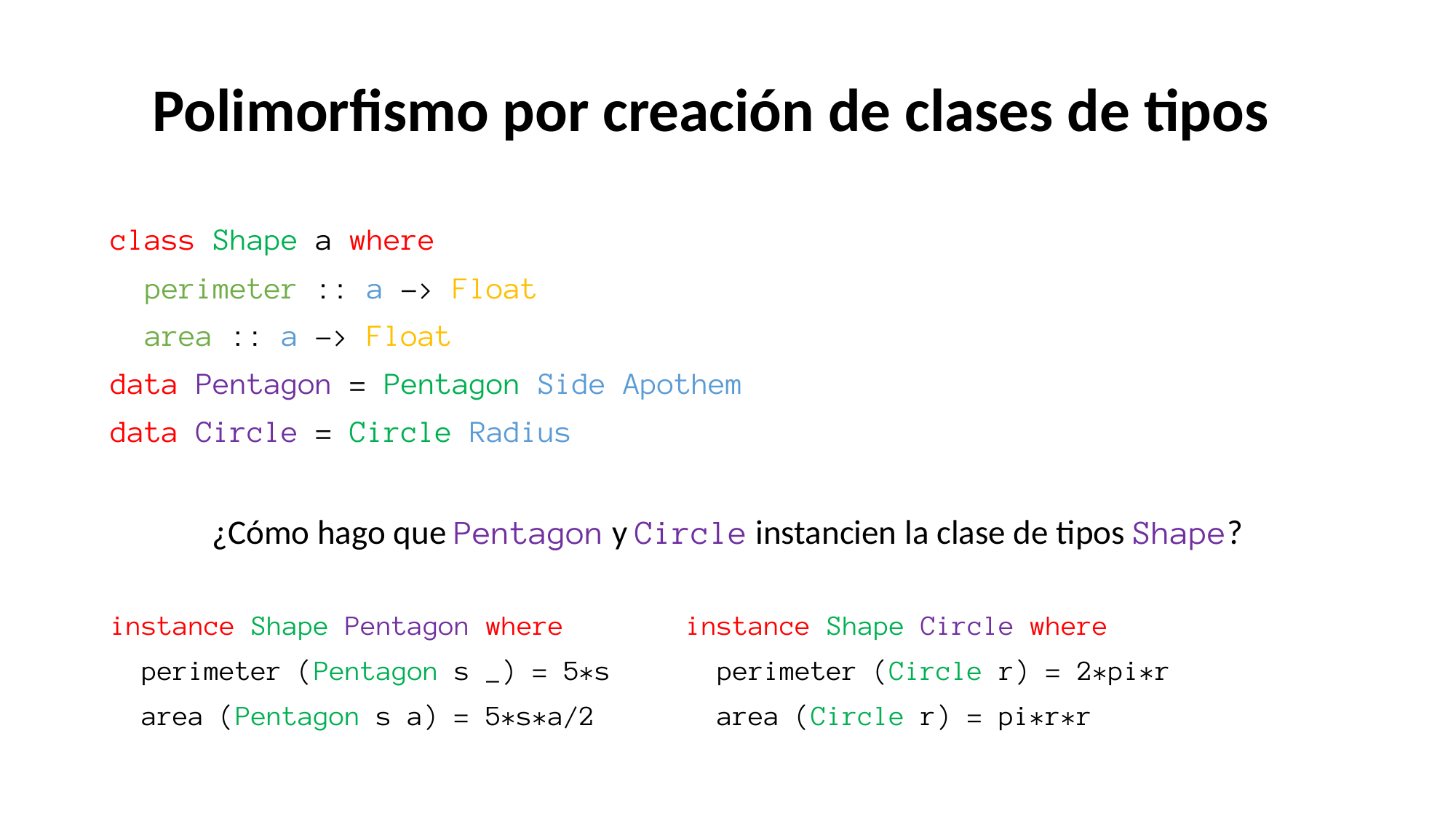

Polimorfismo por creación de clases de tipos
class Shape a where
  perimeter :: a -> Float
  area :: a -> Float
data Pentagon = Pentagon Side Apothem
data Circle = Circle Radius

¿Cómo hago que Pentagon y Circle instancien la clase de tipos Shape?

instance Shape Pentagon where	    instance Shape Circle where
  perimeter (Pentagon s _) = 5*s	      perimeter (Circle r) = 2*pi*r
  area (Pentagon s a) = 5*s*a/2	      area (Circle r) = pi*r*r